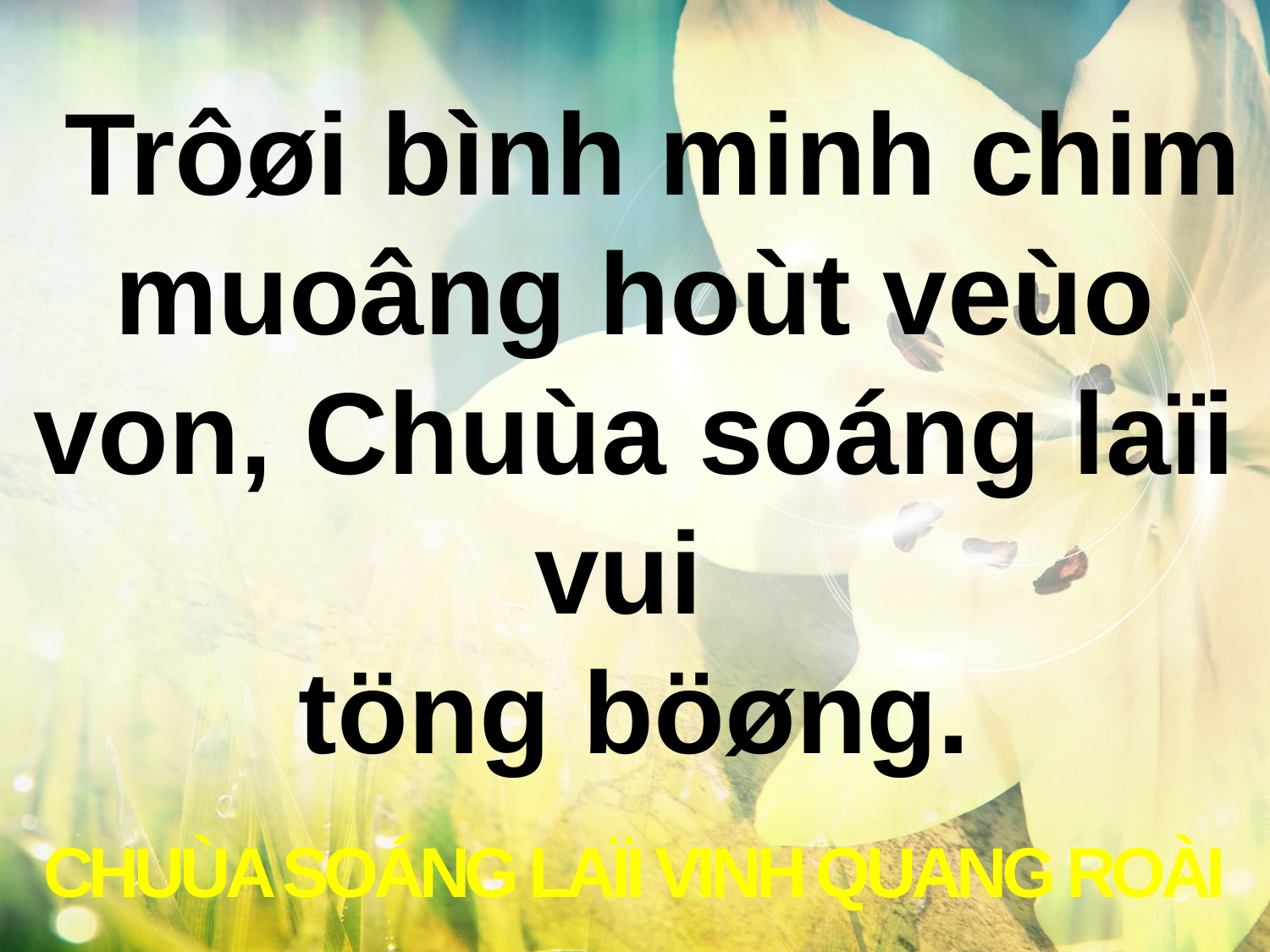

Trôøi bình minh chim muoâng hoùt veùo von, Chuùa soáng laïi vui
töng böøng.
CHUÙA SOÁNG LAÏI VINH QUANG ROÀI